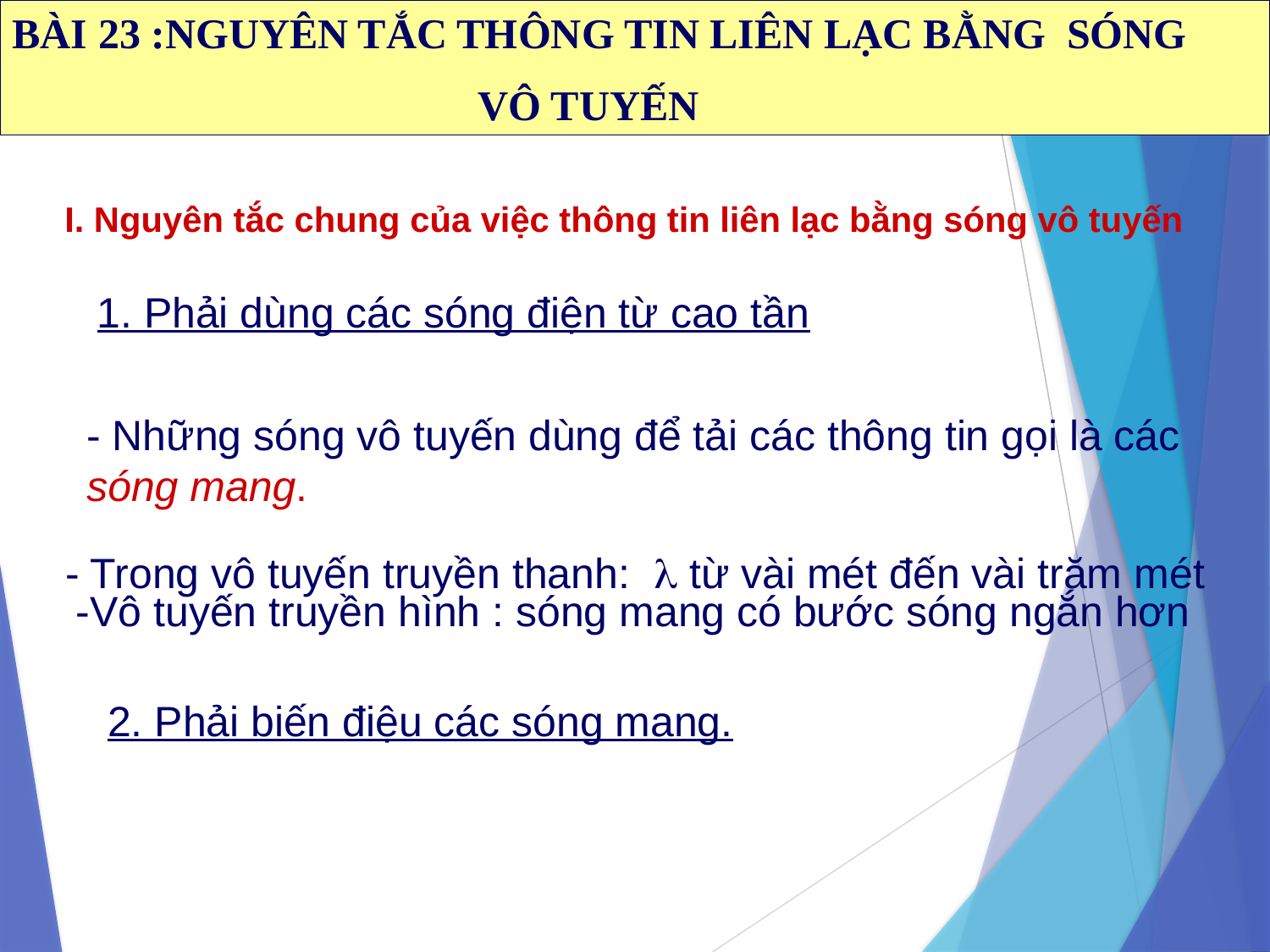

BÀI 23 :NGUYÊN TẮC THÔNG TIN LIÊN LẠC BẰNG  SÓNG
                                            VÔ TUYẾN
I. Nguyên tắc chung của việc thông tin liên lạc bằng sóng vô tuyến
1. Phải dùng các sóng điện từ cao tần
- Những sóng vô tuyến dùng để tải các thông tin gọi là các sóng mang.
- Trong vô tuyến truyền thanh:  λ từ vài mét đến vài trăm mét
-Vô tuyến truyền hình : sóng mang có bước sóng ngắn hơn
2. Phải biến điệu các sóng mang.